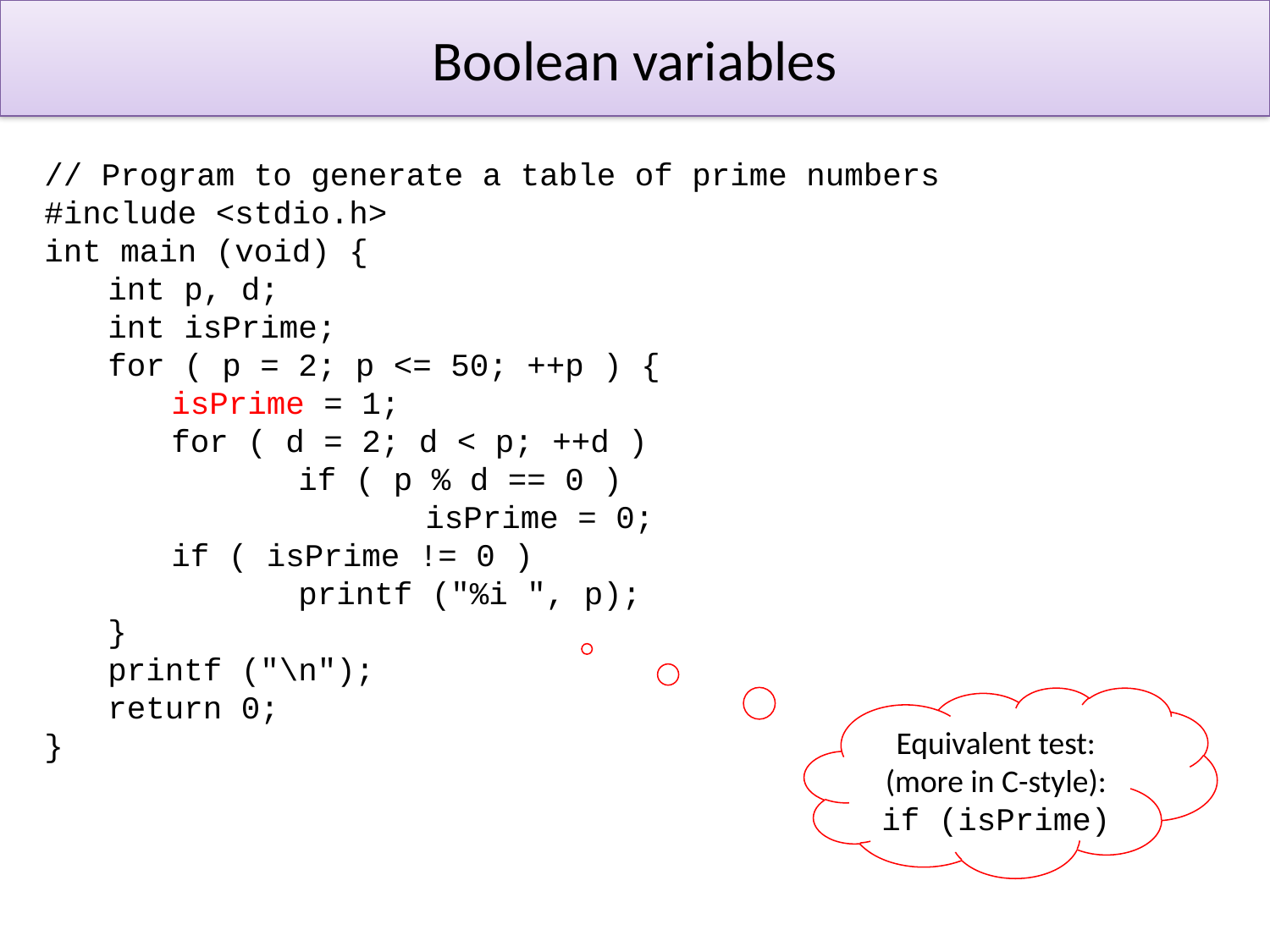

# Boolean variables

// Program to generate a table of prime numbers
#include <stdio.h>
int main (void) {
int p, d;
int isPrime;
for ( p = 2; p <= 50; ++p ) {
isPrime = 1;
for ( d = 2; d < p; ++d )
	if ( p % d == 0 )
		isPrime = 0;
if ( isPrime != 0 )
	printf ("%i ", p);
}
printf ("\n");
return 0;
}
Equivalent test: (more in C-style):
if (isPrime)